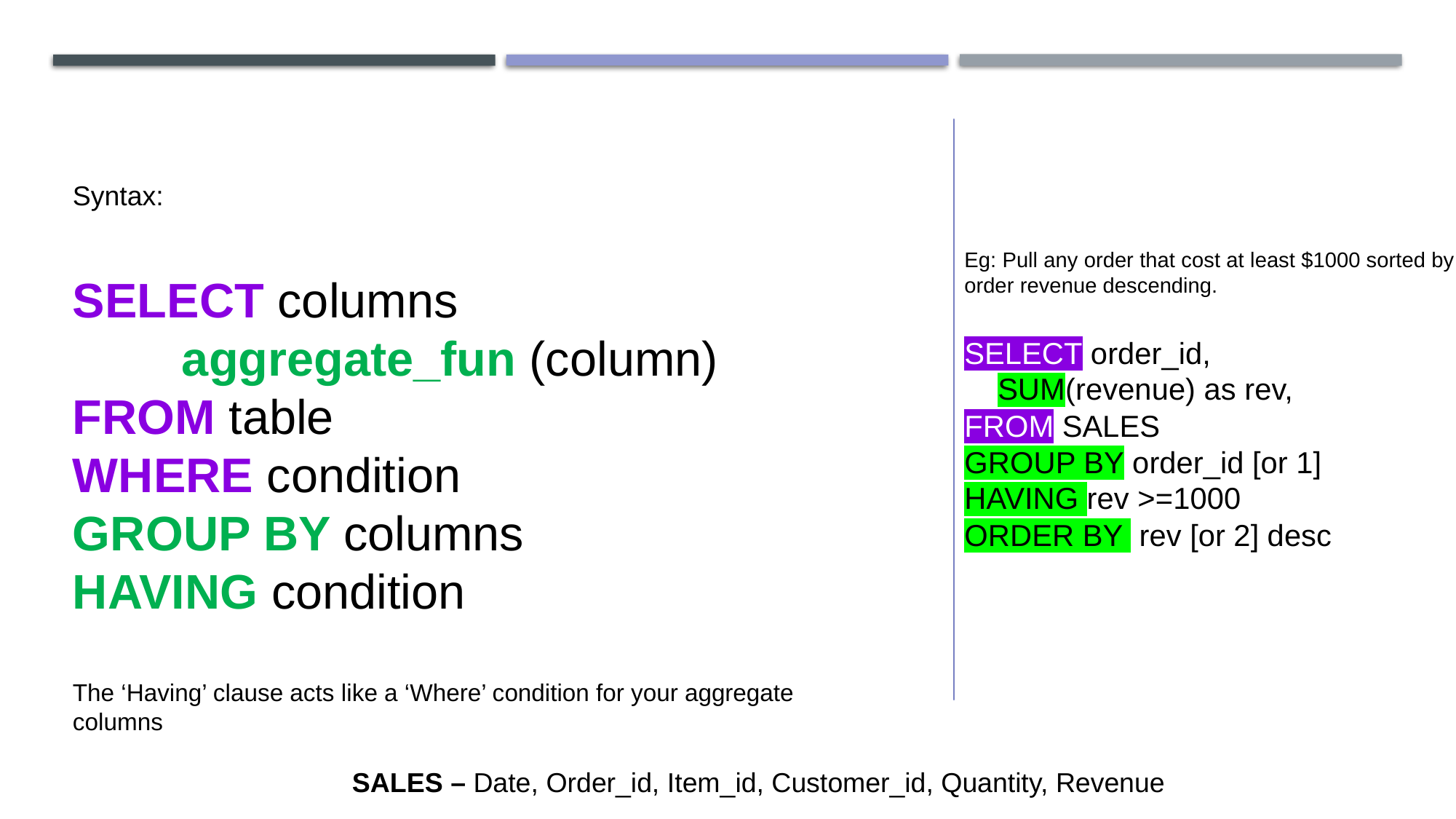

Syntax:

SELECT columns
	aggregate_fun (column)
FROM table
WHERE condition
GROUP BY columns
HAVING condition

The ‘Having’ clause acts like a ‘Where’ condition for your aggregate columns
Eg: Pull any order that cost at least $1000 sorted by
order revenue descending.

SELECT order_id,
    SUM(revenue) as rev,
FROM SALES
GROUP BY order_id [or 1]
HAVING rev >=1000
ORDER BY  rev [or 2] desc

SALES – Date, Order_id, Item_id, Customer_id, Quantity, Revenue